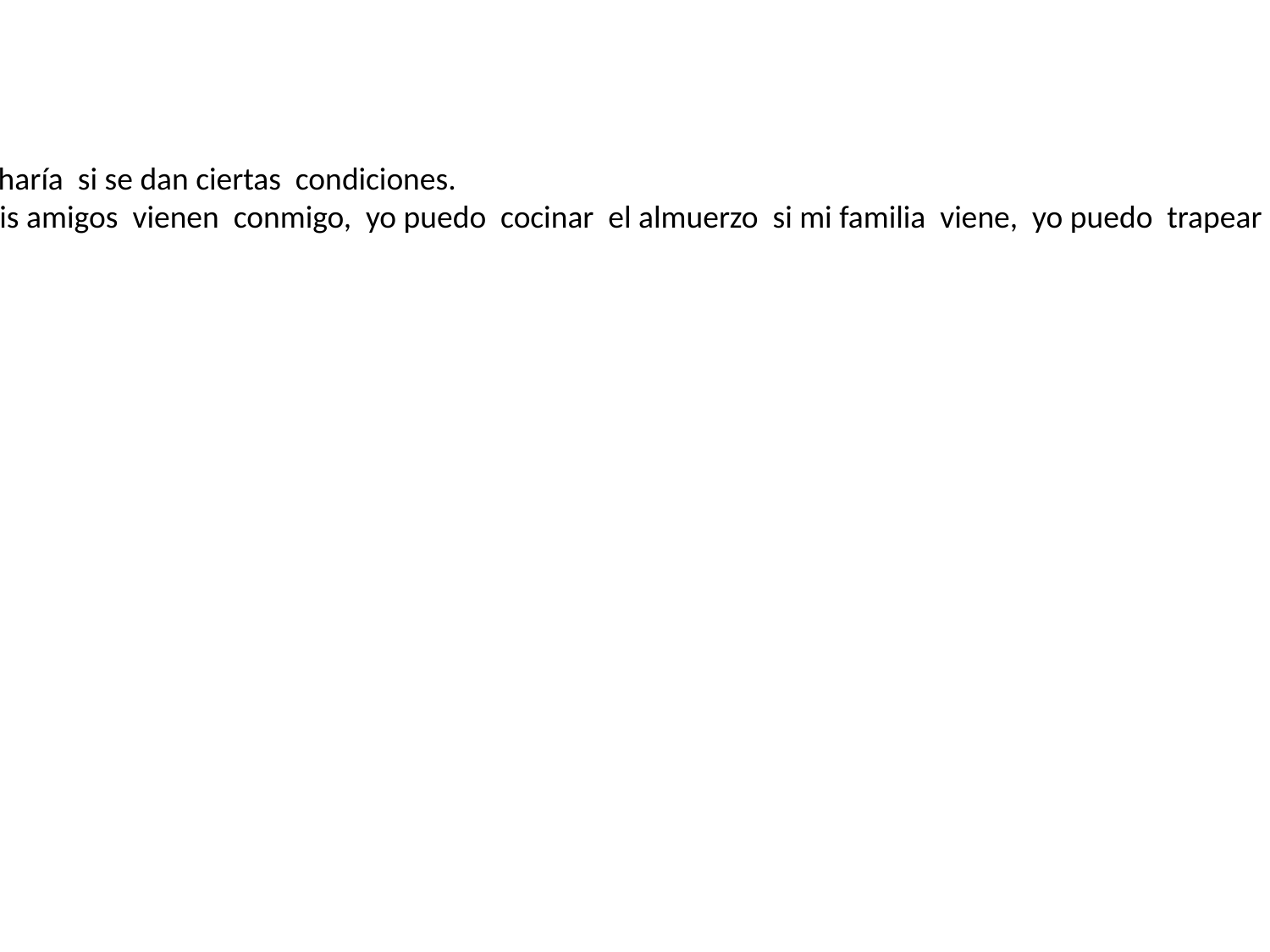

Lección  28.

Aplicación  del tema:
- Cuento  sobre  cosas  que haría  si se dan ciertas  condiciones.
Ej: Voy a bailar  al club  si mis amigos  vienen  conmigo,  yo puedo  cocinar  el almuerzo  si mi familia  viene,  yo puedo  trapear  si mi hermano  barre,  etc.

#